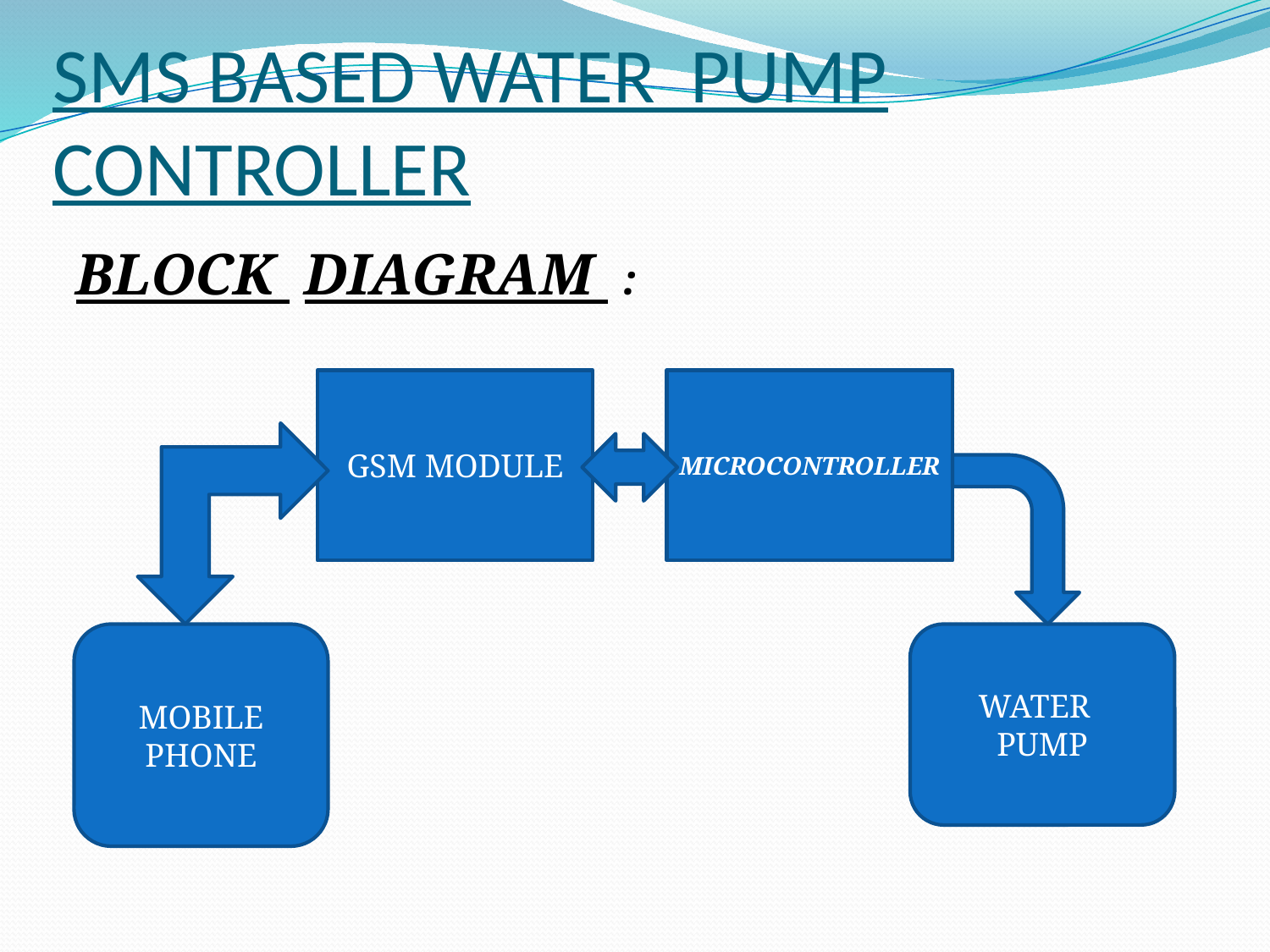

# SMS BASED WATER  PUMP CONTROLLER
BLOCK  DIAGRAM  :
GSM MODULE
MICROCONTROLLER

MOBILE PHONE
WATER   PUMP